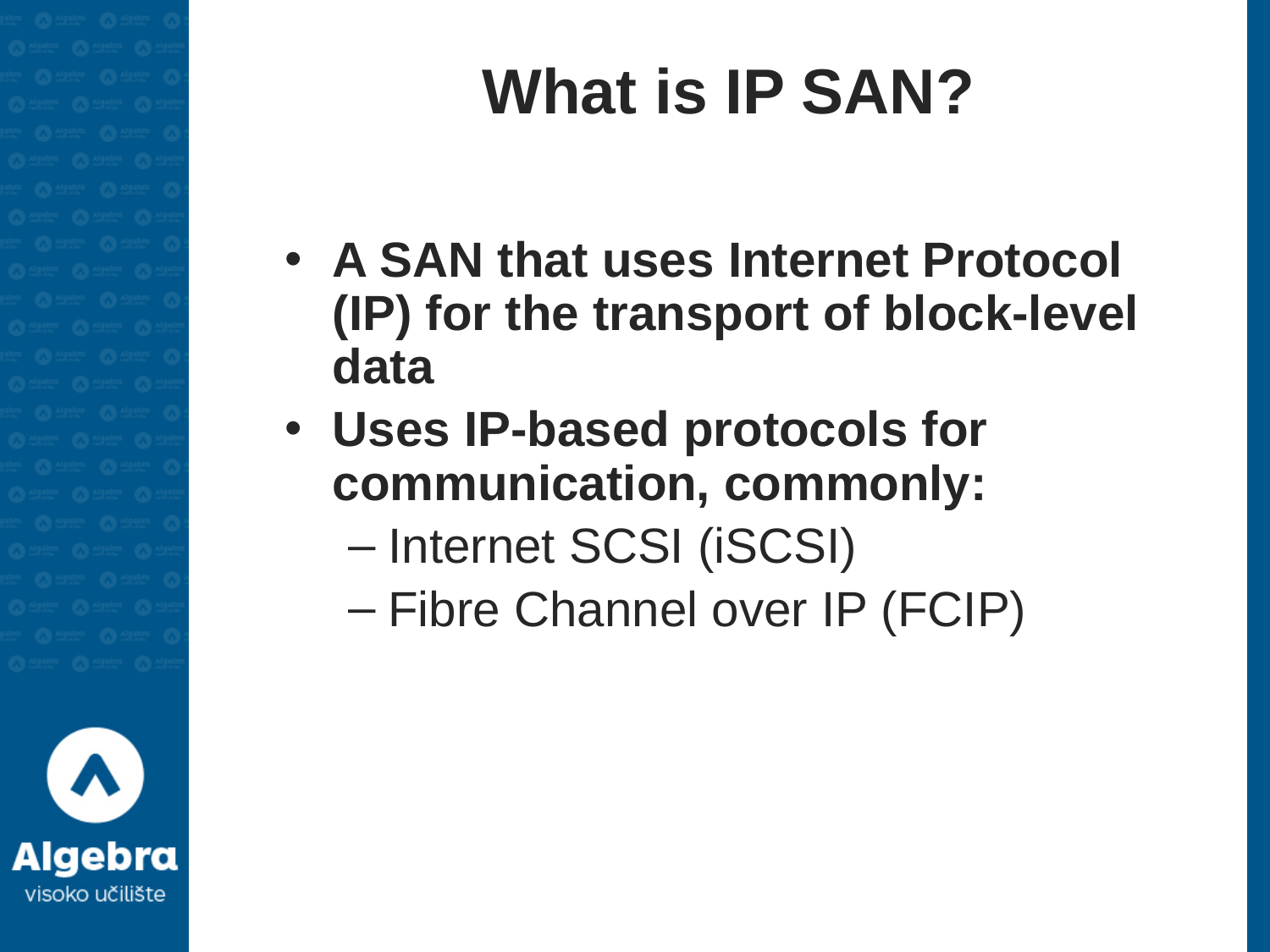

# What is IP SAN?
A SAN that uses Internet Protocol (IP) for the transport of block-level data
Uses IP-based protocols for communication, commonly:
Internet SCSI (iSCSI)
Fibre Channel over IP (FCIP)